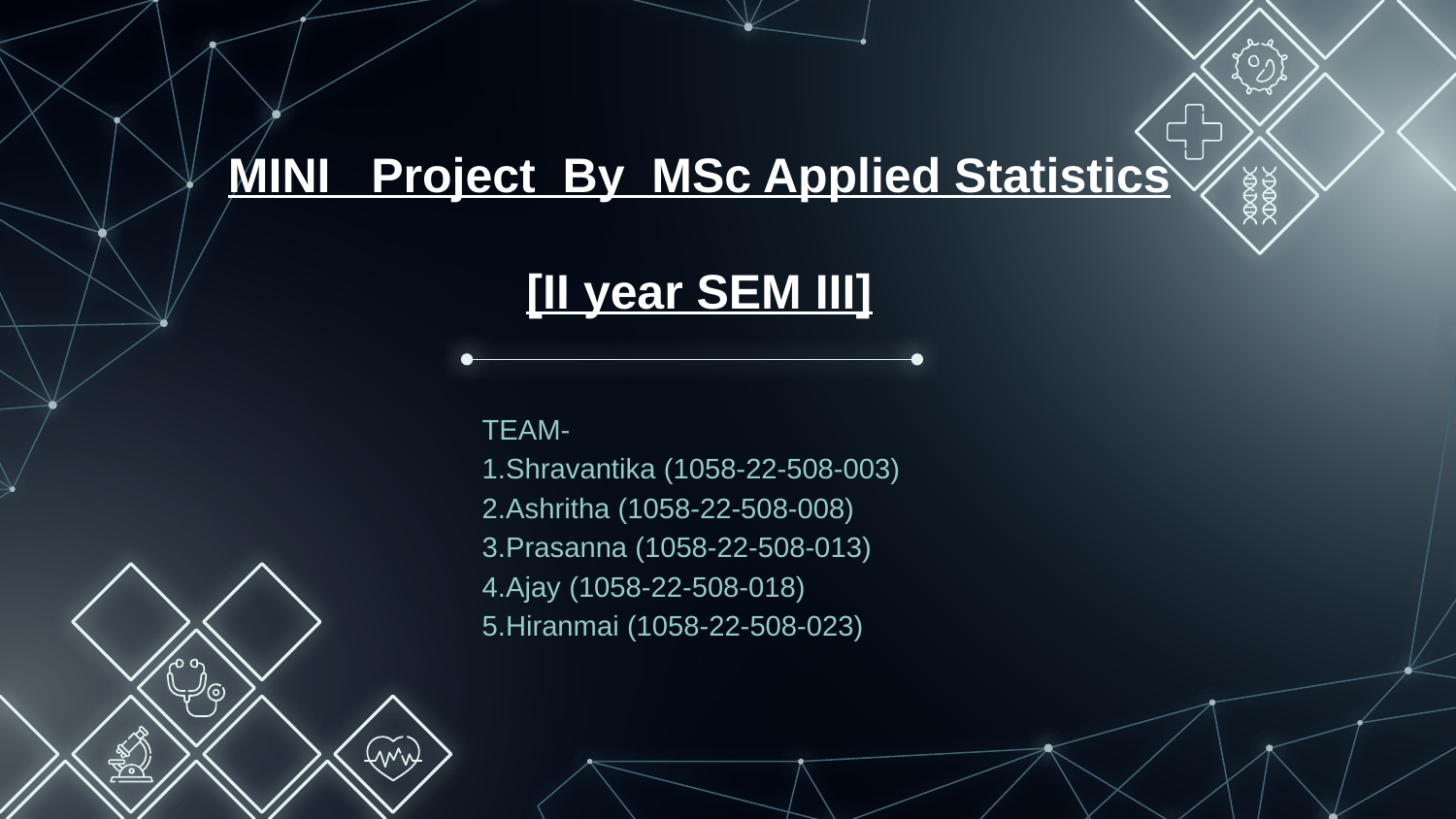

# MINI   Project  By  MSc Applied Statistics [II year SEM III]
TEAM-
1.Shravantika (1058-22-508-003)
2.Ashritha (1058-22-508-008)
3.Prasanna (1058-22-508-013)
4.Ajay (1058-22-508-018)
5.Hiranmai (1058-22-508-023)